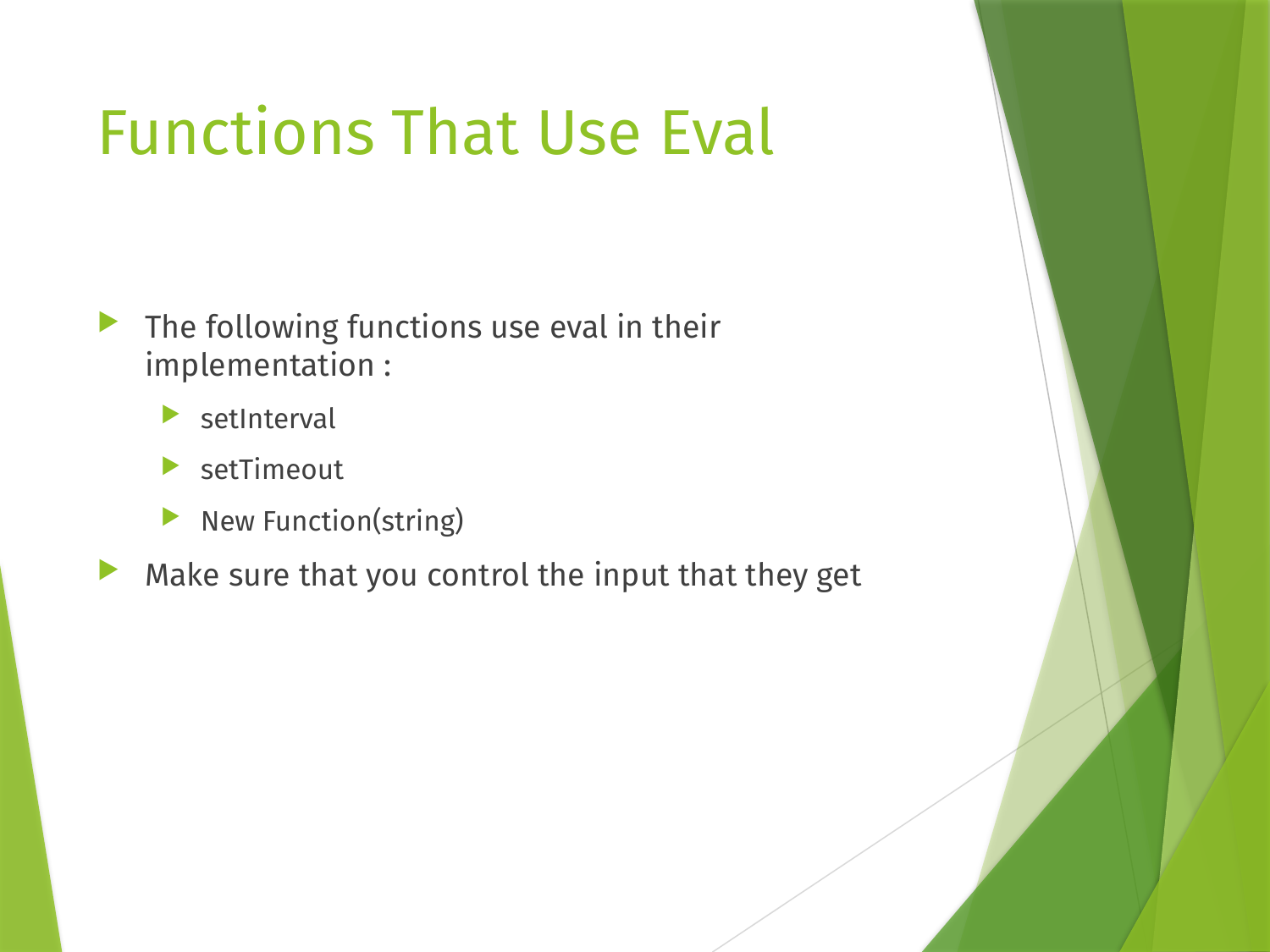

# Functions That Use Eval
The following functions use eval in their implementation :
setInterval
setTimeout
New Function(string)
Make sure that you control the input that they get